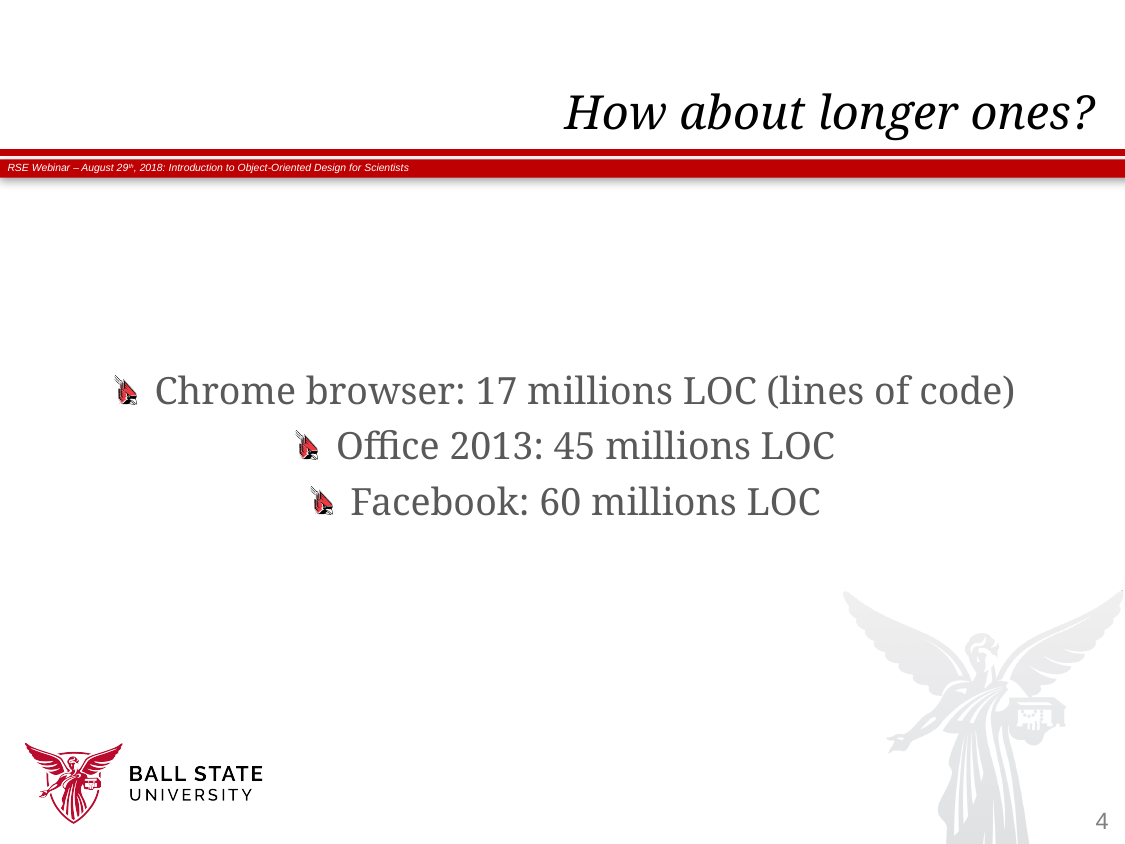

# How about longer ones?
Chrome browser: 17 millions LOC (lines of code)
Office 2013: 45 millions LOC
Facebook: 60 millions LOC

4